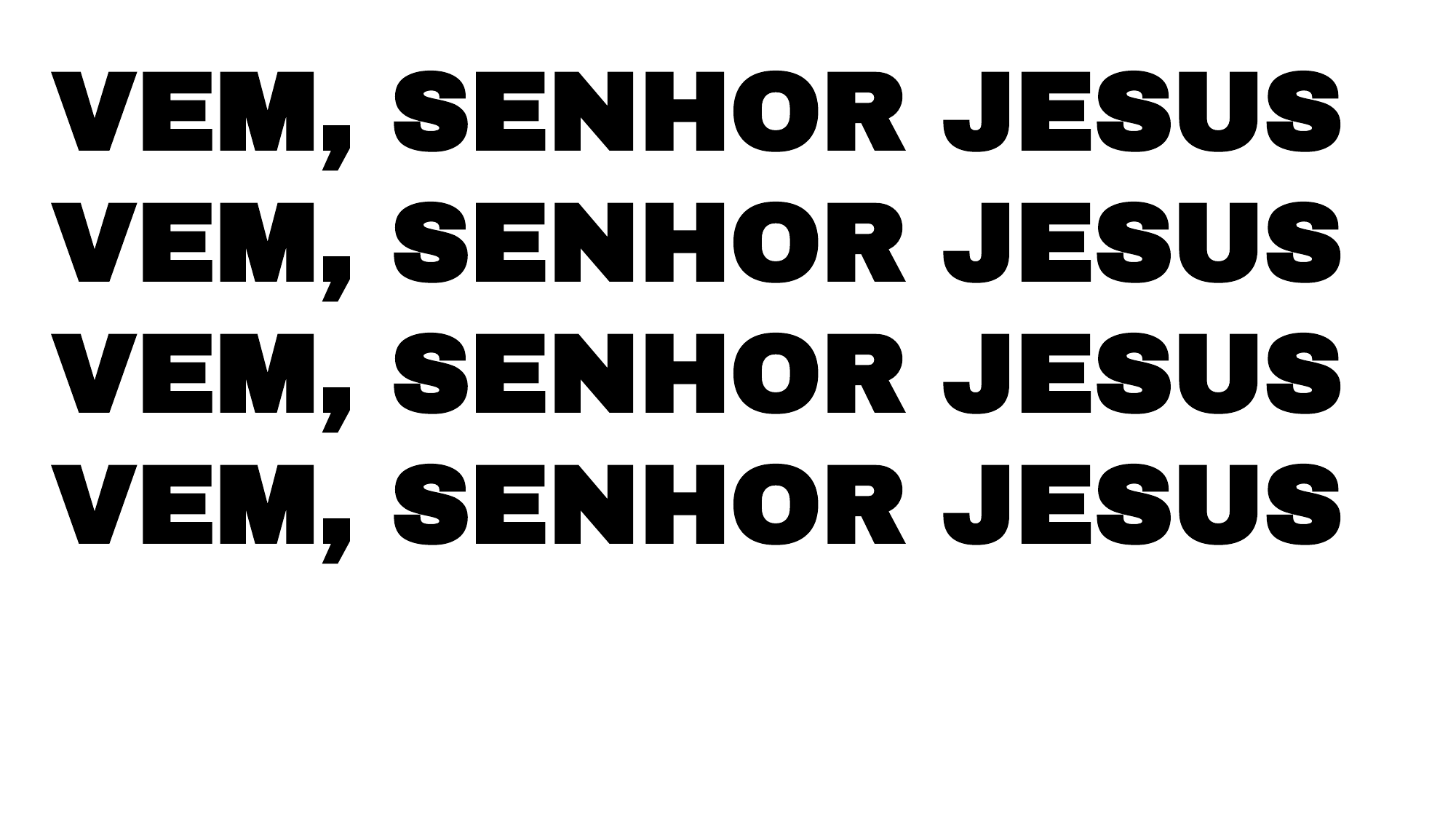

VEM, SENHOR JESUS VEM, SENHOR JESUS VEM, SENHOR JESUS VEM, SENHOR JESUS